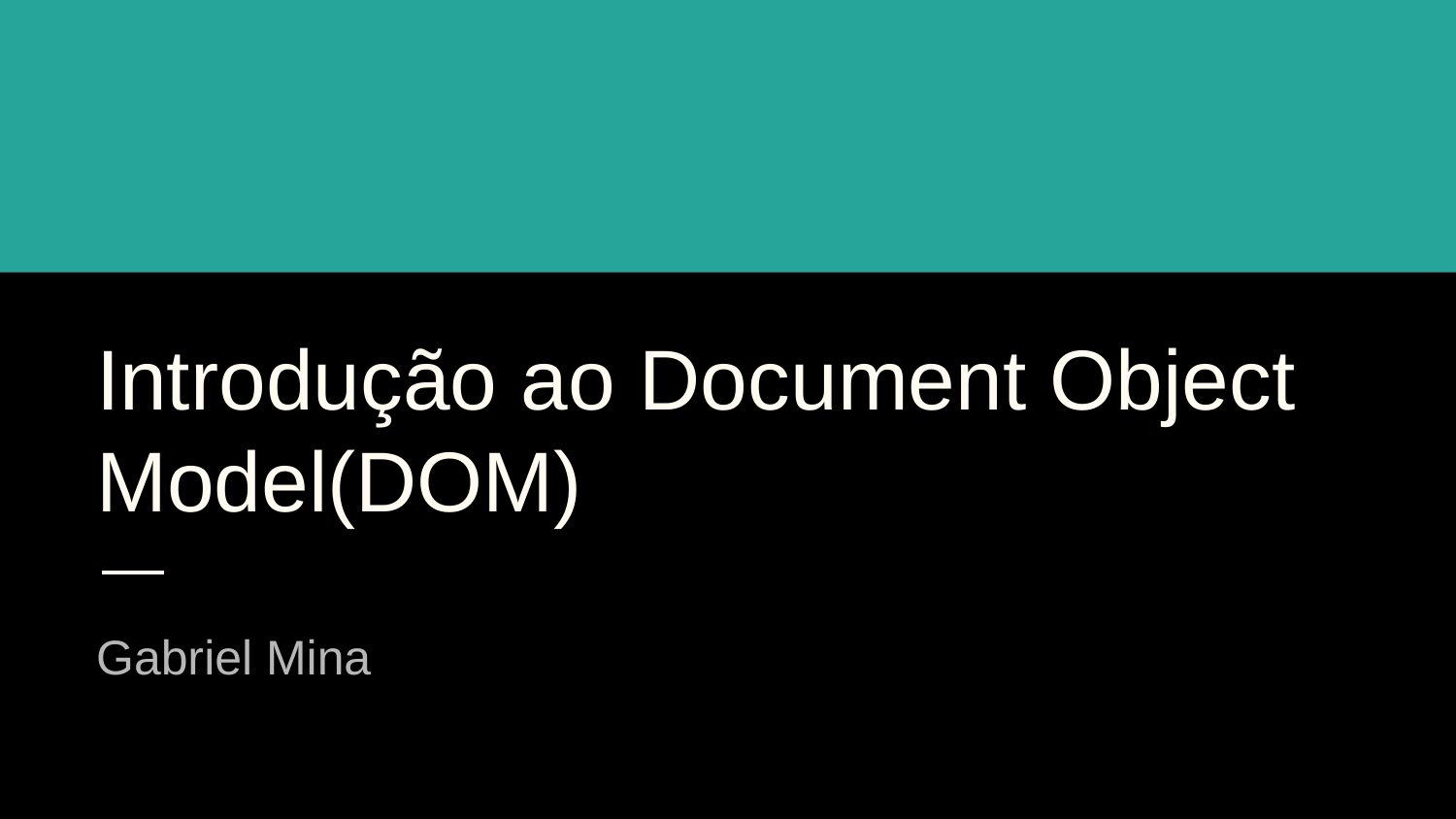

# Introdução ao Document Object Model(DOM)
Gabriel Mina